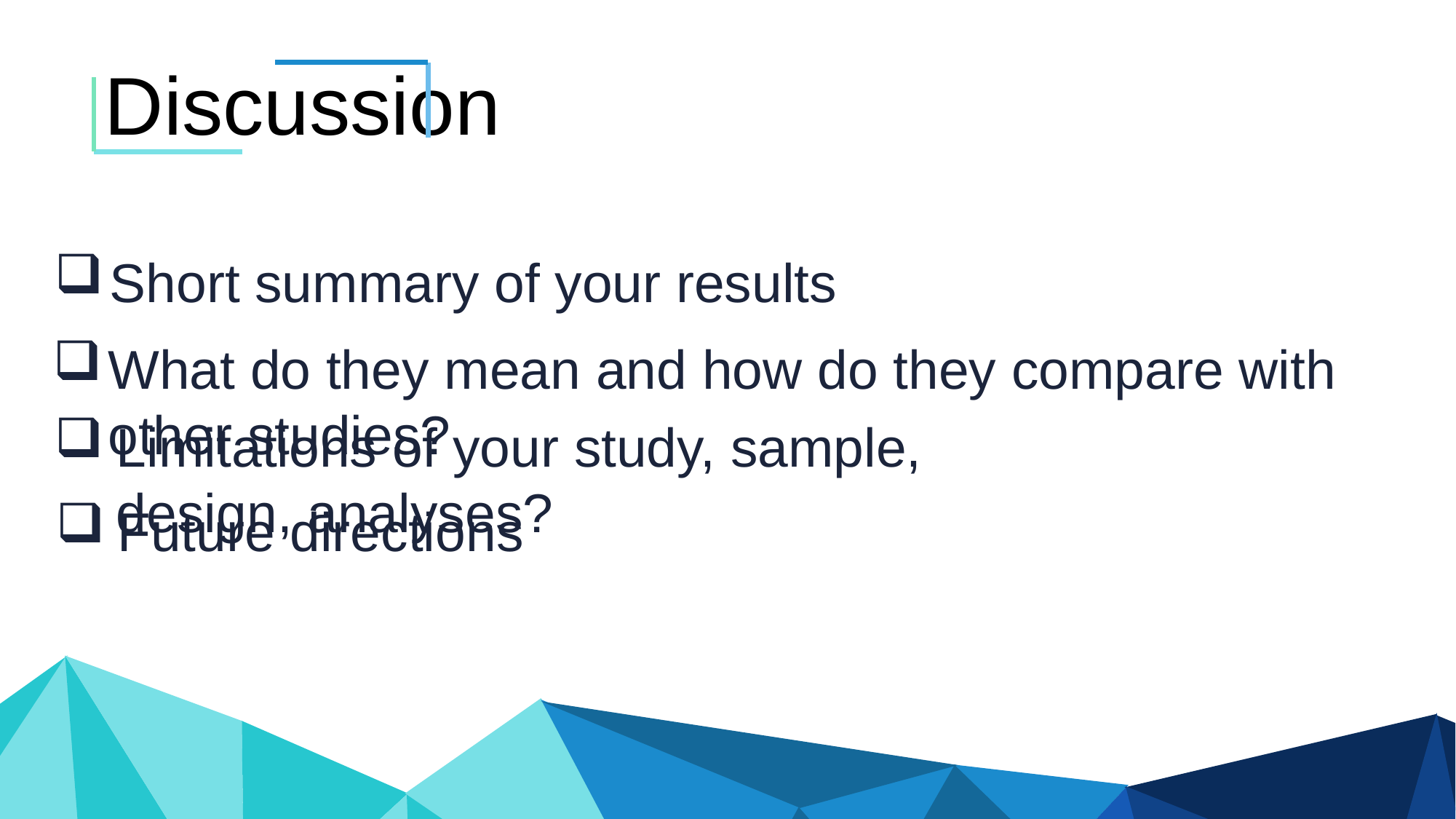

Discussion
Short summary of your results
What do they mean and how do they compare with other studies?
Limitations of your study, sample, design, analyses?
Future directions